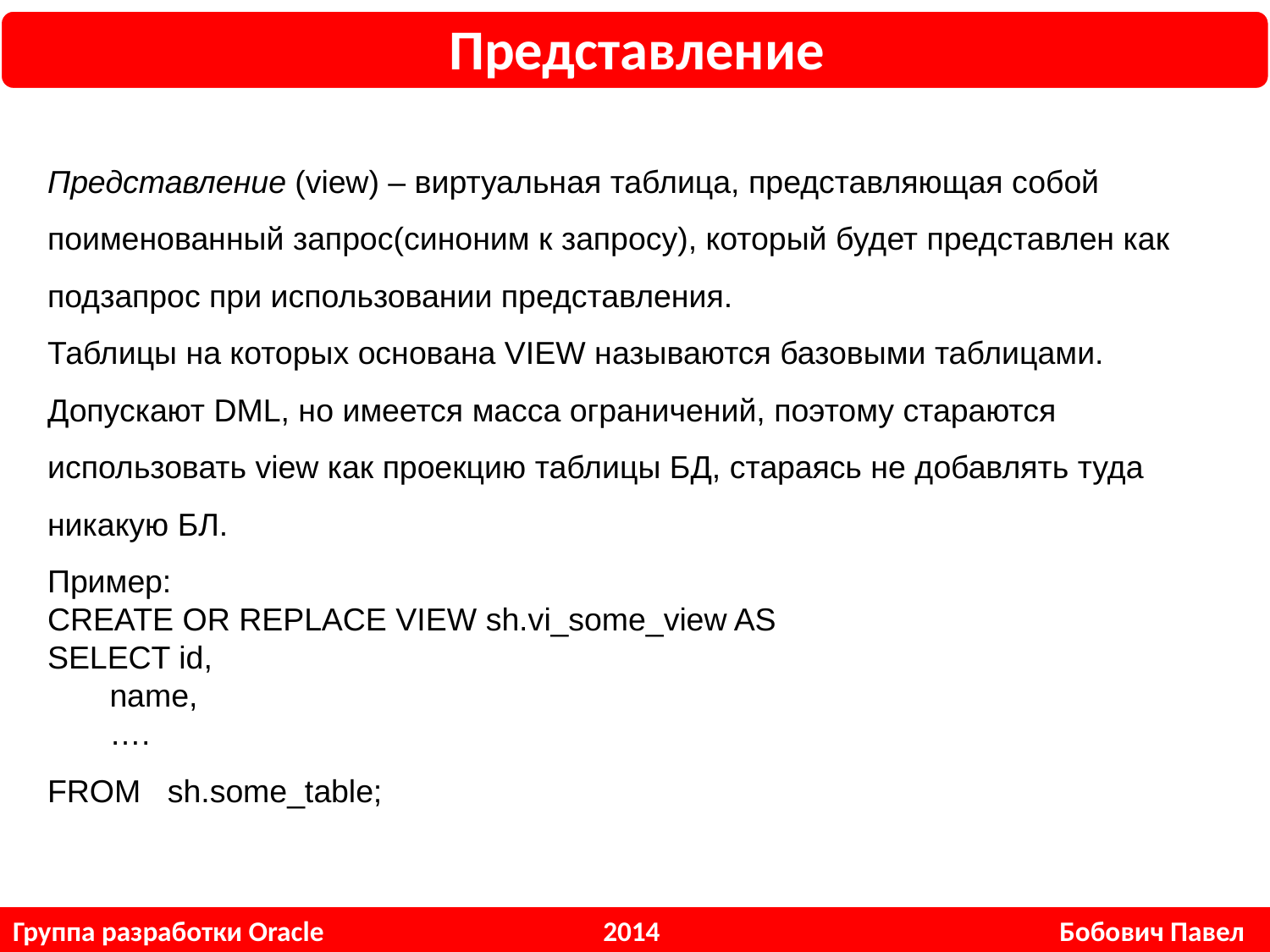

Представление
Представление (view) – виртуальная таблица, представляющая собой поименованный запрос(синоним к запросу), который будет представлен как подзапрос при использовании представления.
Таблицы на которых основана VIEW называются базовыми таблицами.
Допускают DML, но имеется масса ограничений, поэтому стараются использовать view как проекцию таблицы БД, стараясь не добавлять туда никакую БЛ.
Пример:
CREATE OR REPLACE VIEW sh.vi_some_view AS
SELECT id,
       name,
       ….
FROM   sh.some_table;

Группа разработки Oracle                                            2014                                                               Бобович Павел